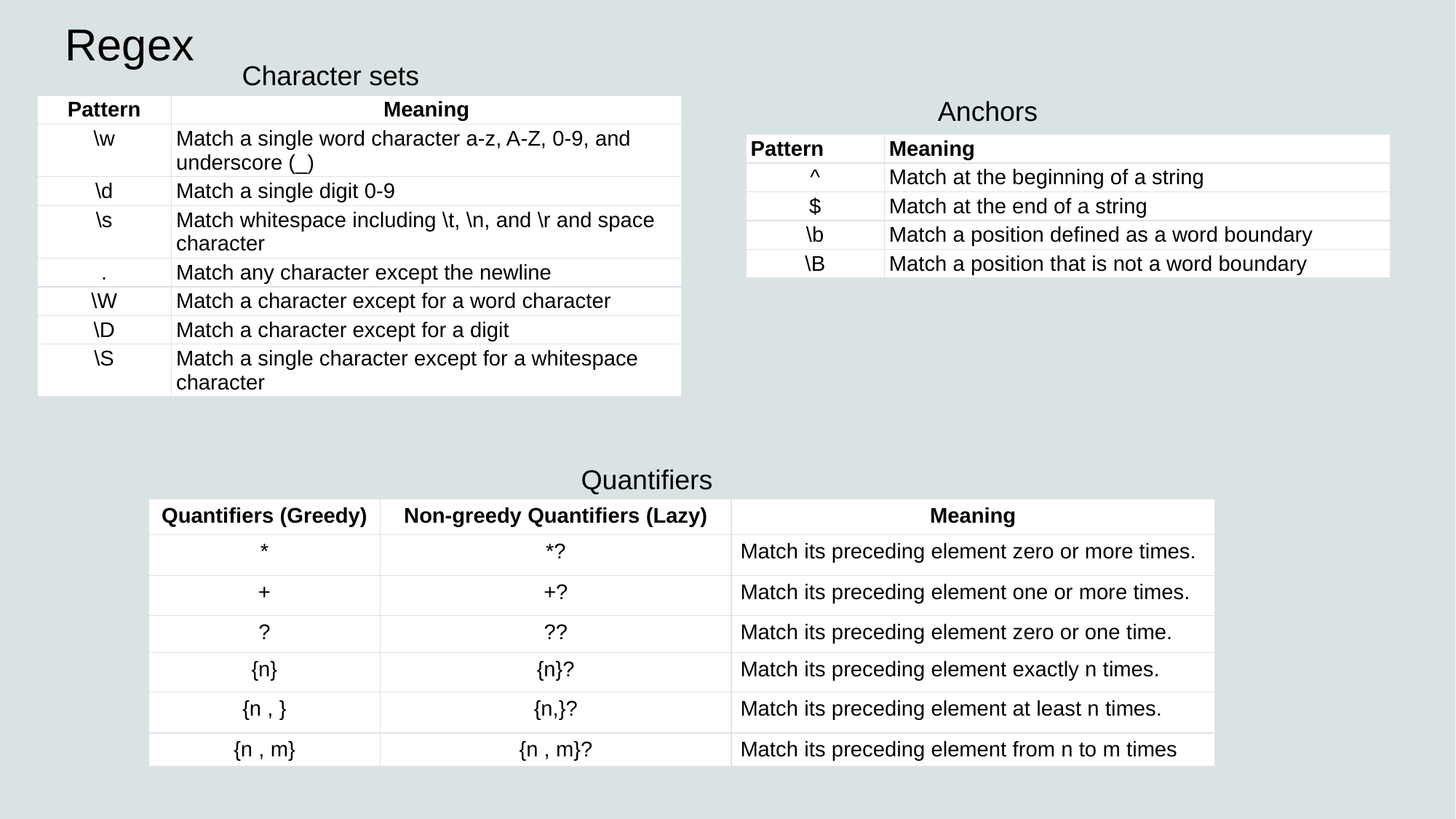

# Regex
Character sets
Anchors
| Pattern | Meaning |
| --- | --- |
| \w | Match a single word character a-z, A-Z, 0-9, and underscore (\_) |
| \d | Match a single digit 0-9 |
| \s | Match whitespace including \t, \n, and \r and space character |
| . | Match any character except the newline |
| \W | Match a character except for a word character |
| \D | Match a character except for a digit |
| \S | Match a single character except for a whitespace character |
| Pattern | Meaning |
| --- | --- |
| ^ | Match at the beginning of a string |
| $ | Match at the end of a string |
| \b | Match a position defined as a word boundary |
| \B | Match a position that is not a word boundary |
Quantifiers
| Quantifiers (Greedy) | Non-greedy Quantifiers (Lazy) | Meaning |
| --- | --- | --- |
| \* | \*? | Match its preceding element zero or more times. |
| + | +? | Match its preceding element one or more times. |
| ? | ?? | Match its preceding element zero or one time. |
| {n} | {n}? | Match its preceding element exactly n times. |
| {n , } | {n,}? | Match its preceding element at least n times. |
| {n , m} | {n , m}? | Match its preceding element from n to m times |